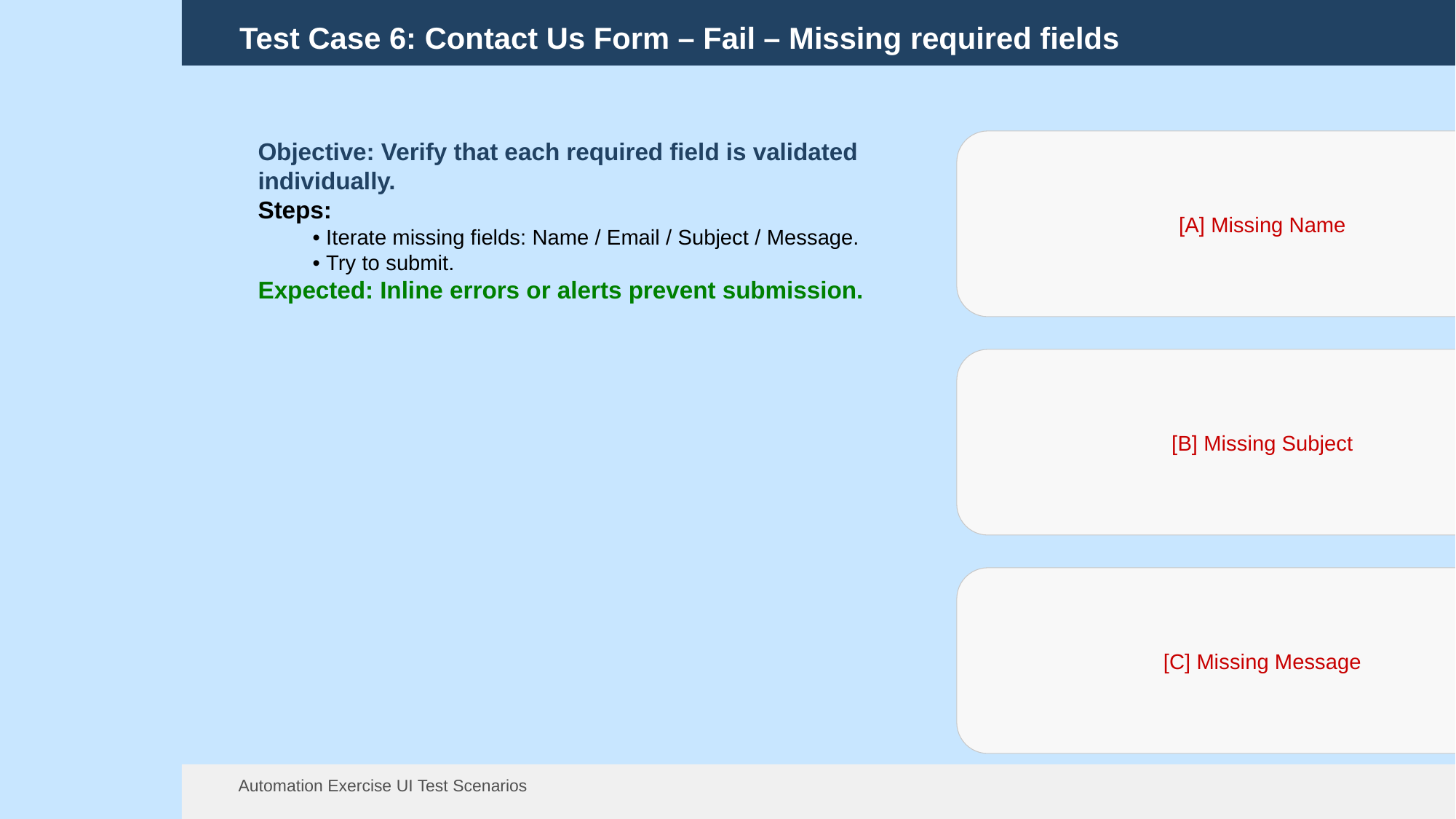

Test Case 6: Contact Us Form – Fail – Missing required fields
[A] Missing Name
Objective: Verify that each required field is validated individually.
Steps:
• Iterate missing fields: Name / Email / Subject / Message.
• Try to submit.
Expected: Inline errors or alerts prevent submission.
[B] Missing Subject
[C] Missing Message

Automation Exercise UI Test Scenarios
13 Aug 2025